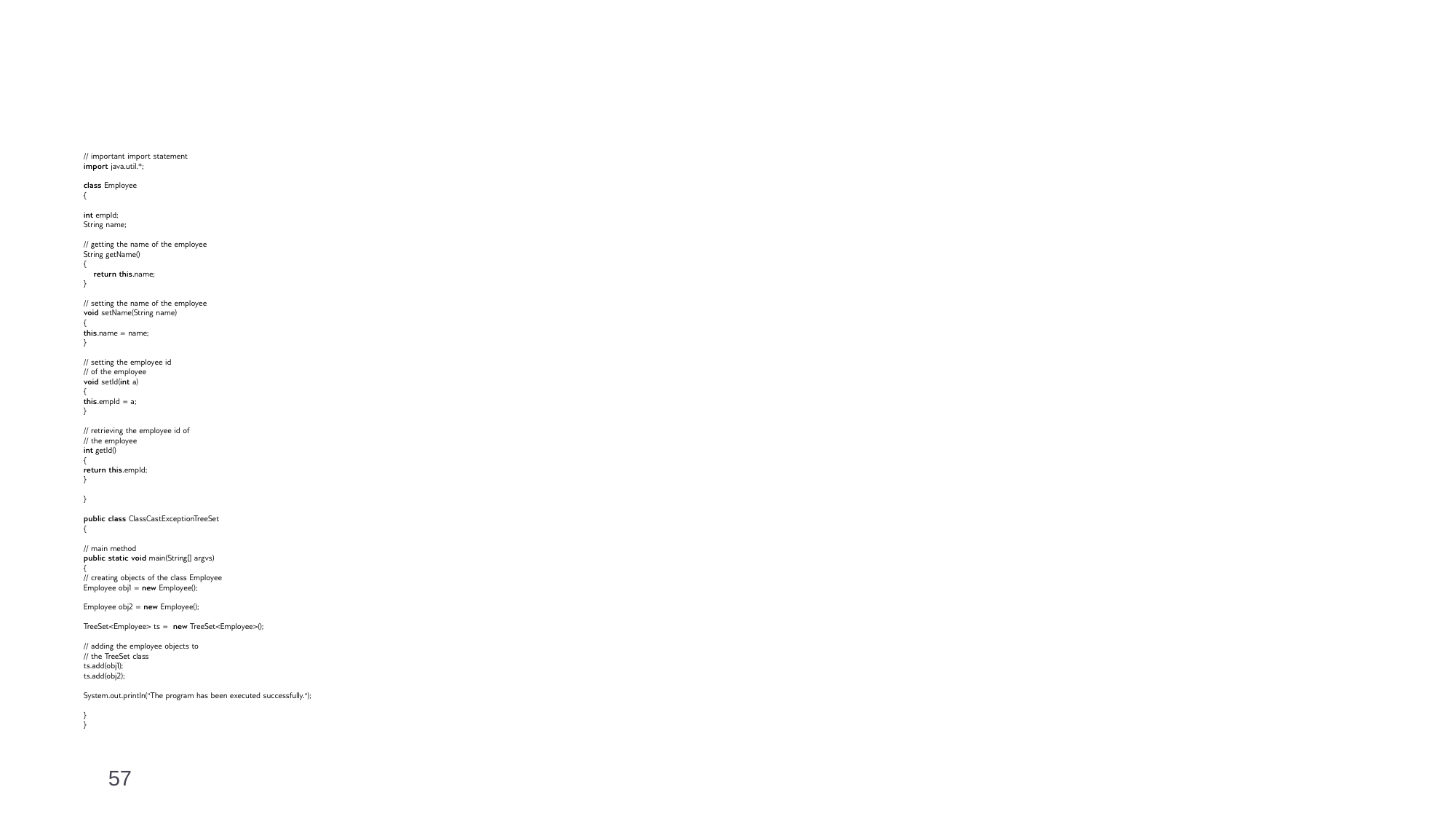

#
// important import statement
import java.util.*;

class Employee
{

int empId;
String name;

// getting the name of the employee
String getName()
{
    return this.name;
}

// setting the name of the employee
void setName(String name)
{
this.name = name;
}

// setting the employee id
// of the employee
void setId(int a)
{
this.empId = a;
}

// retrieving the employee id of
// the employee
int getId()
{
return this.empId;
}

}

public class ClassCastExceptionTreeSet
{

// main method
public static void main(String[] argvs)
{
// creating objects of the class Employee
Employee obj1 = new Employee();

Employee obj2 = new Employee();

TreeSet<Employee> ts =  new TreeSet<Employee>();

// adding the employee objects to
// the TreeSet class
ts.add(obj1);
ts.add(obj2);

System.out.println("The program has been executed successfully.");

}
}

57